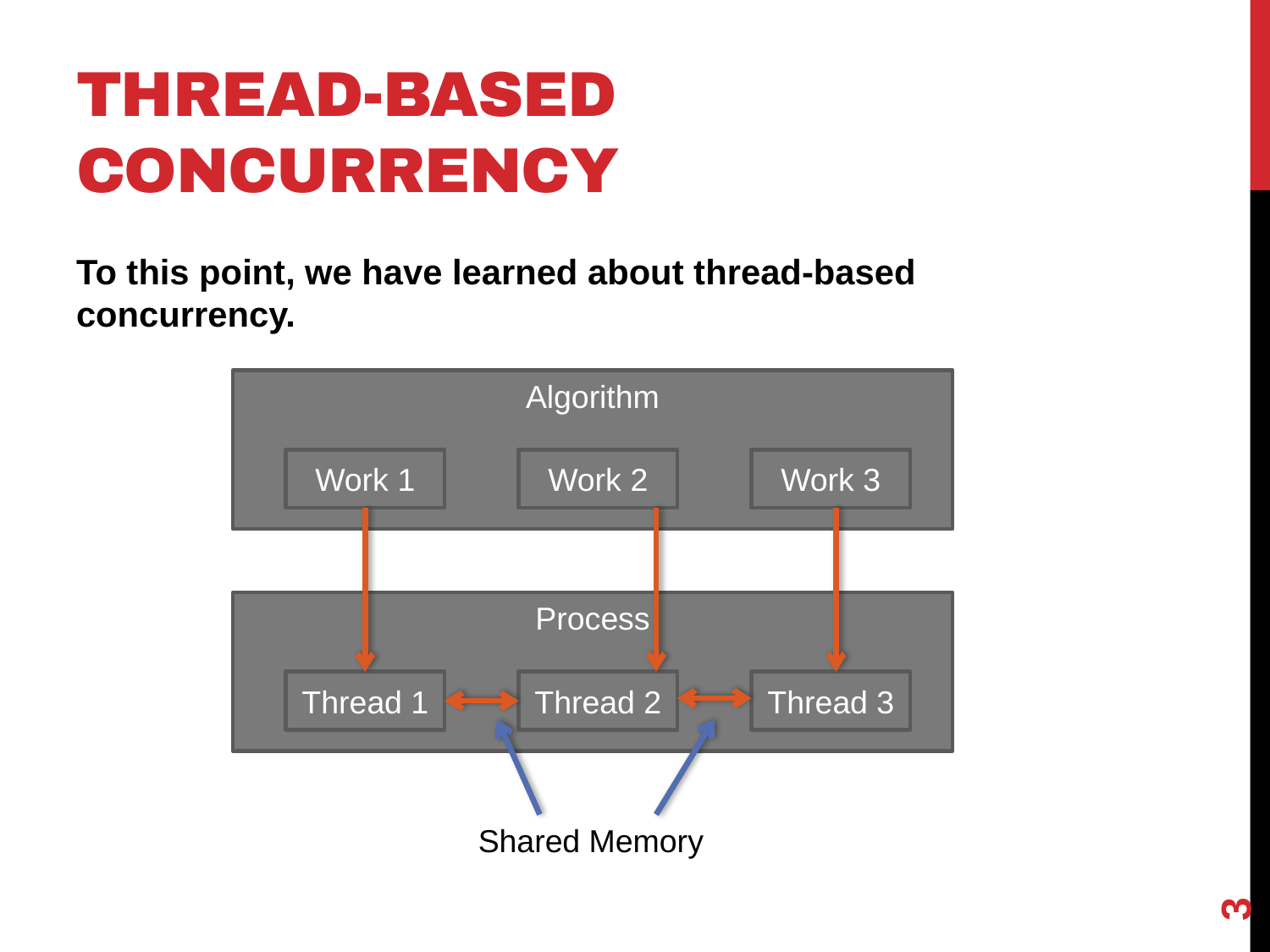

# Thread-based concurrency
To this point, we have learned about thread-based concurrency.
Algorithm
Work 1
Work 2
Work 3
Process
Thread 1
Thread 2
Thread 3
Shared Memory
3